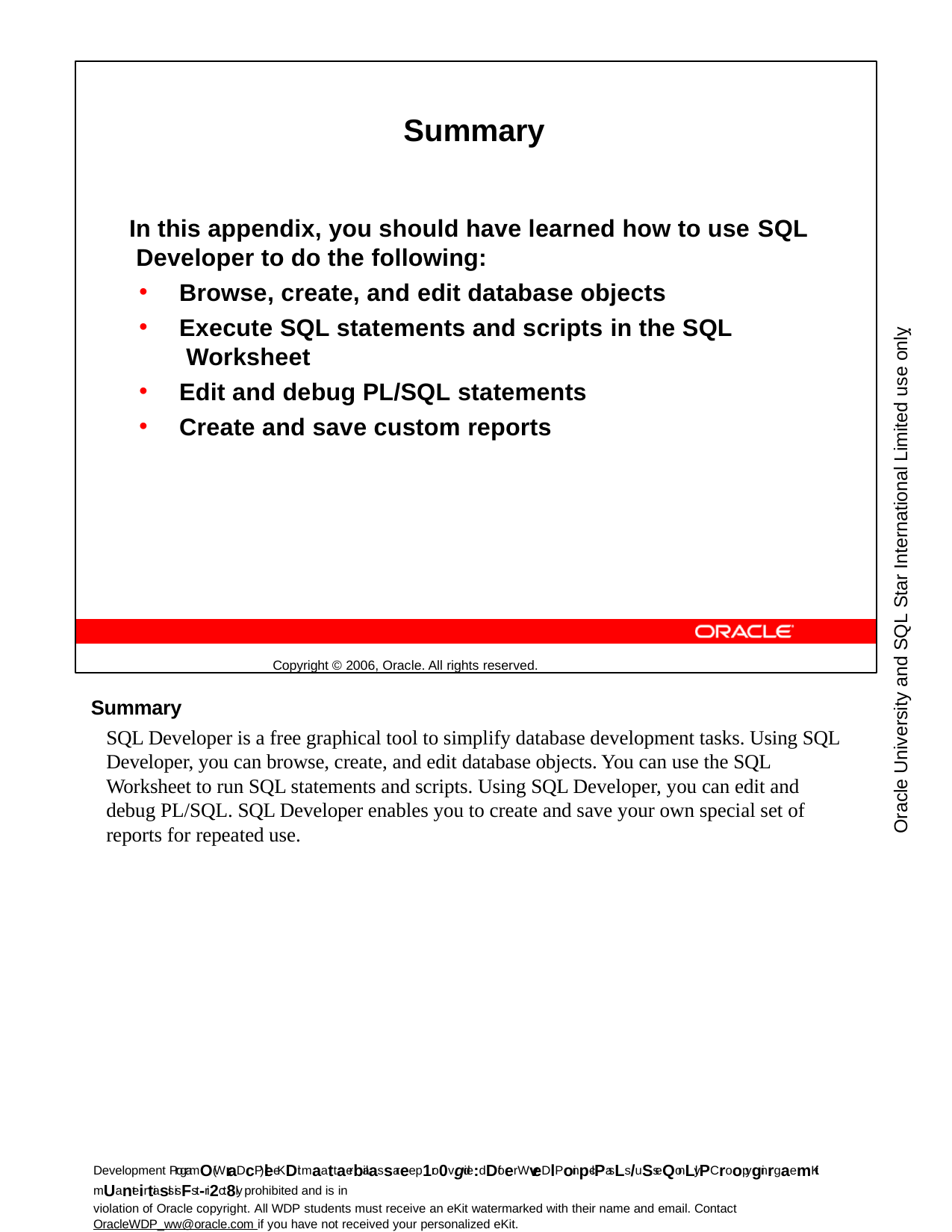

Summary

In this appendix, you should have learned how to use SQL  Developer to do the following:
Browse, create, and edit database objects
Execute SQL statements and scripts in the SQL  Worksheet
Edit and debug PL/SQL statements
Create and save custom reports

Copyright © 2006, Oracle. All rights reserved.
Oracle University and SQL Star International Limited use onlyฺ

Summary
SQL Developer is a free graphical tool to simplify database development tasks. Using SQL  Developer, you can browse, create, and edit database objects. You can use the SQL  Worksheet to run SQL statements and scripts. Using SQL Developer, you can edit and  debug PL/SQL. SQL Developer enables you to create and save your own special set of  reports for repeated use.
Development ProgramO(WraDcP)leeKDit maattaerbialas saree p1ro0vgide:dDfoer WveDlPoinp-clPasLs /uSseQonLly.PCroopyginrgaemKit mUanteirtiasls isFst-ri2ct8ly prohibited and is in
violation of Oracle copyright. All WDP students must receive an eKit watermarked with their name and email. Contact
OracleWDP_ww@oracle.com if you have not received your personalized eKit.